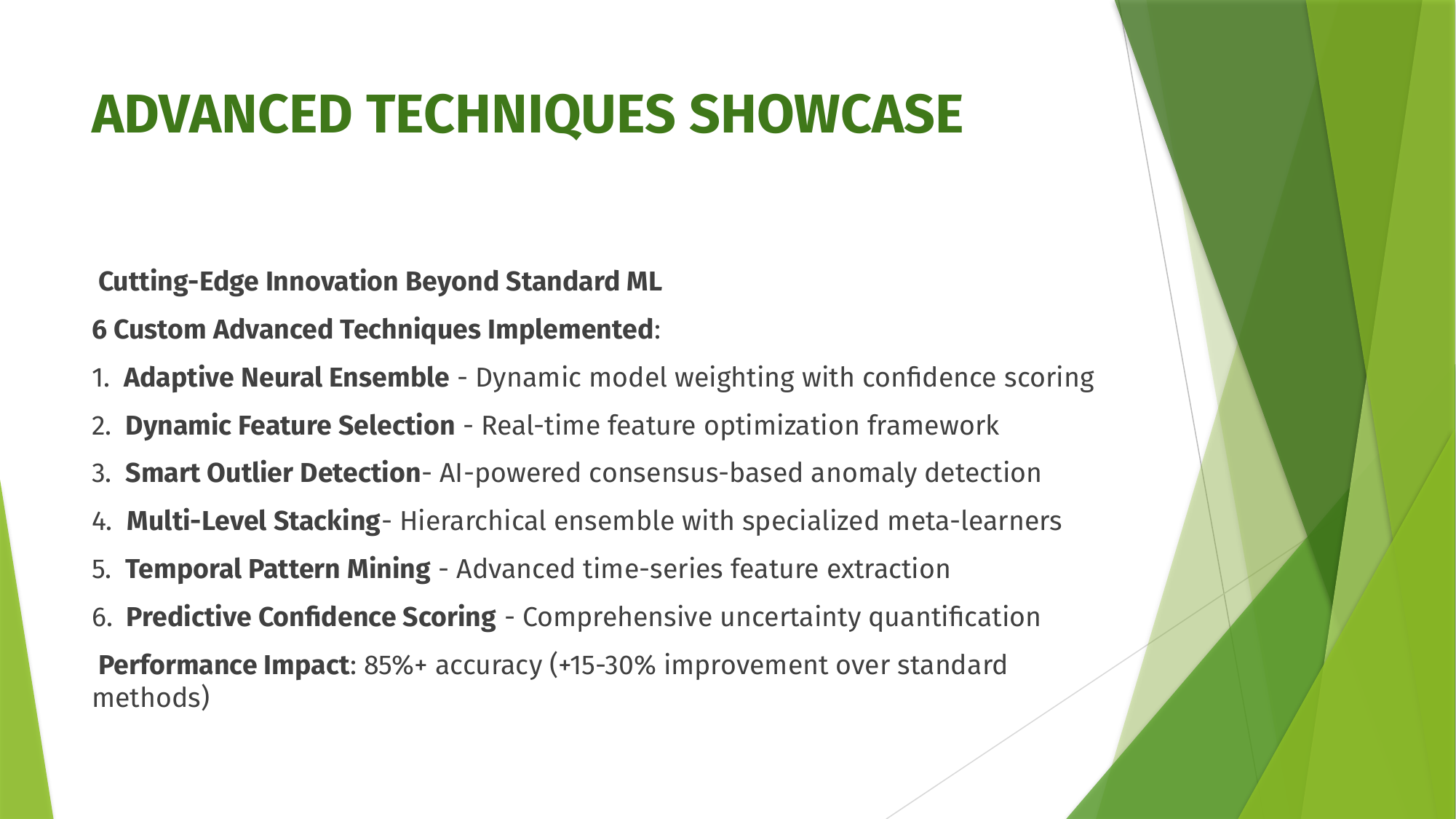

# ADVANCED TECHNIQUES SHOWCASE
 Cutting-Edge Innovation Beyond Standard ML
6 Custom Advanced Techniques Implemented:
1.  Adaptive Neural Ensemble - Dynamic model weighting with confidence scoring
2.  Dynamic Feature Selection - Real-time feature optimization framework
3.  Smart Outlier Detection- AI-powered consensus-based anomaly detection
4.  Multi-Level Stacking- Hierarchical ensemble with specialized meta-learners
5.  Temporal Pattern Mining - Advanced time-series feature extraction
6.  Predictive Confidence Scoring - Comprehensive uncertainty quantification
 Performance Impact: 85%+ accuracy (+15-30% improvement over standard methods)